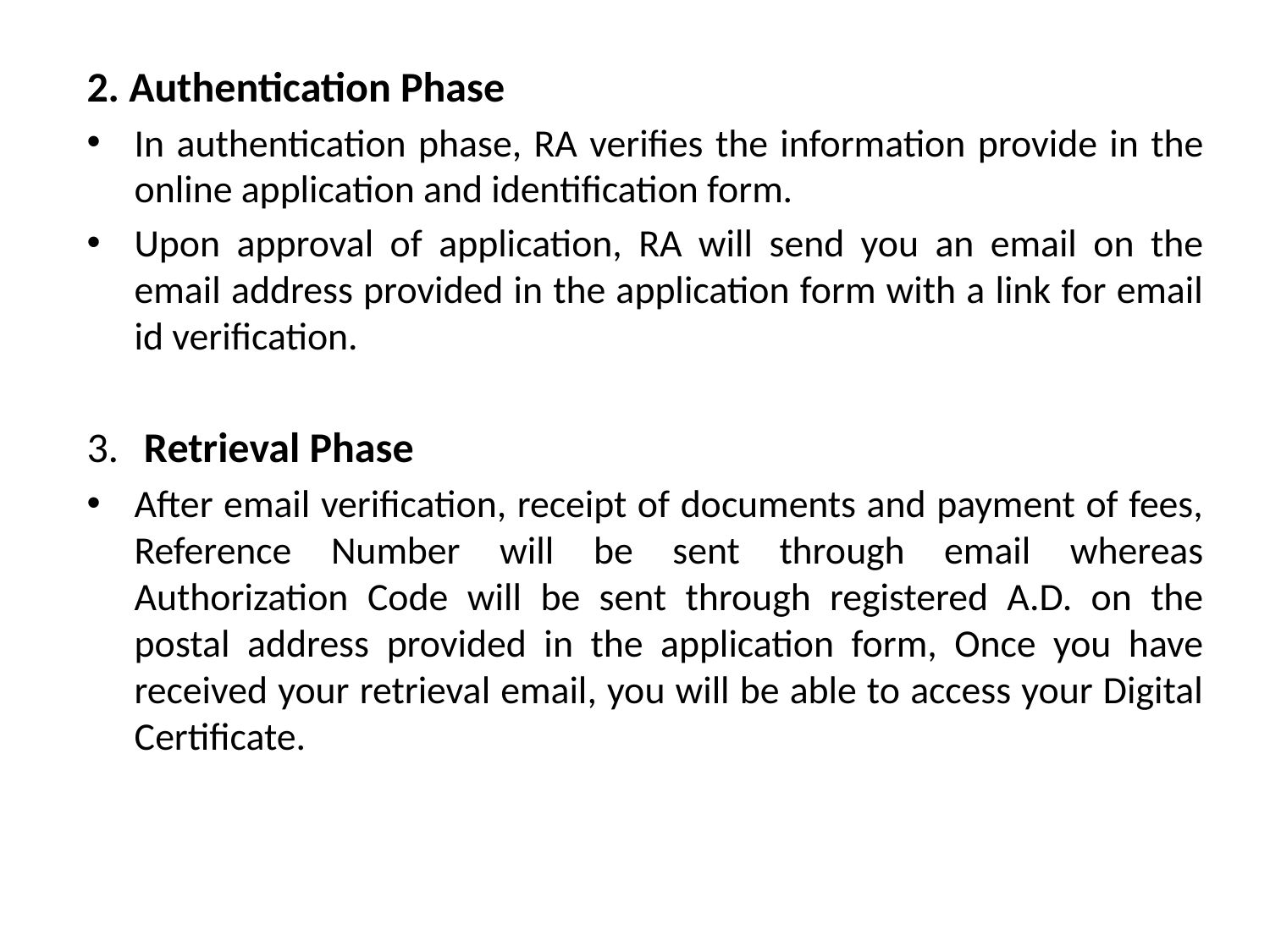

2. Authentication Phase
In authentication phase, RA verifies the information provide in the online application and identification form.
Upon approval of application, RA will send you an email on the email address provided in the application form with a link for email id verification.

3.	 Retrieval Phase
After email verification, receipt of documents and payment of fees, Reference Number will be sent through email whereas Authorization Code will be sent through registered A.D. on the postal address provided in the application form, Once you have received your retrieval email, you will be able to access your Digital Certificate.